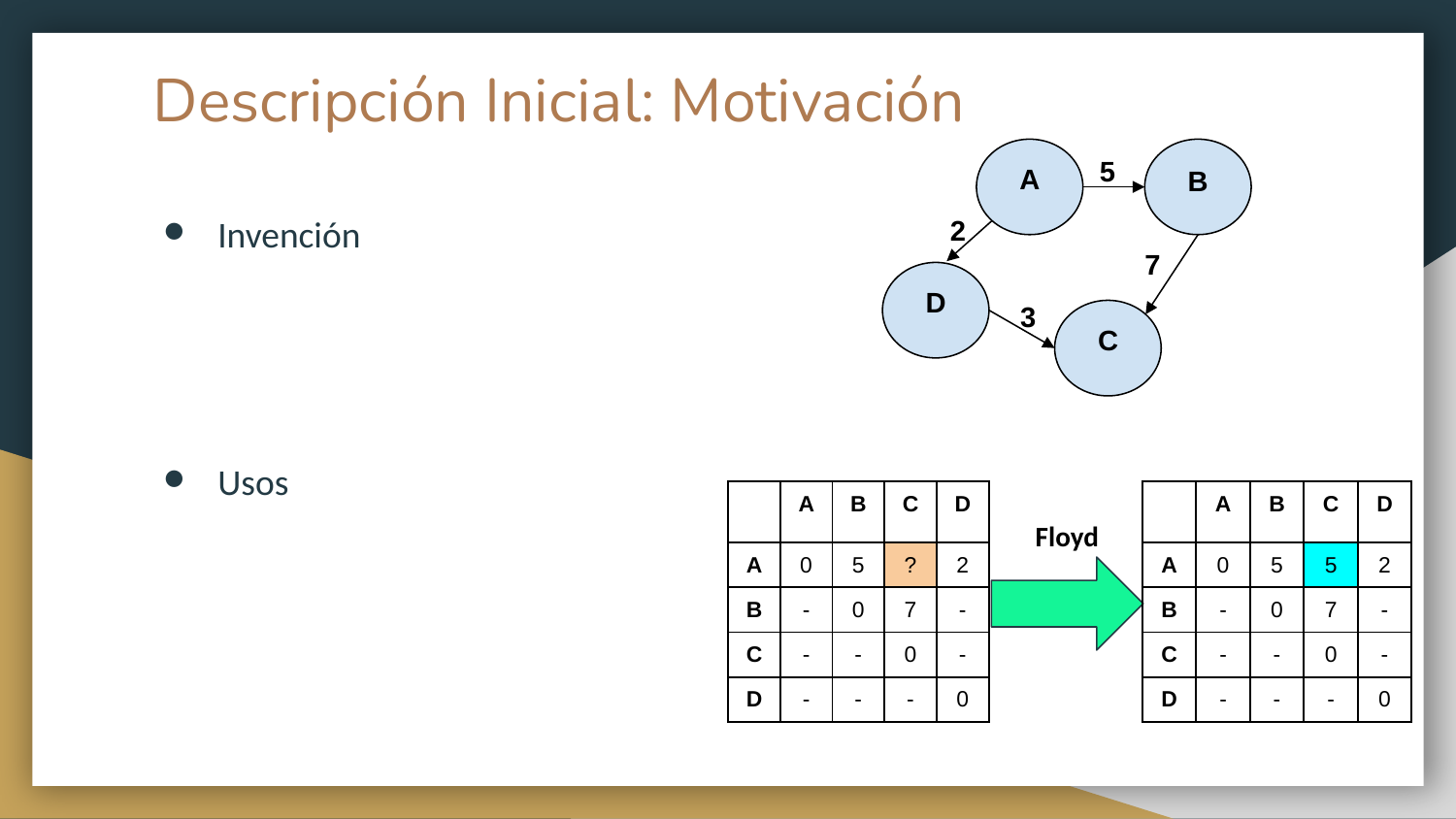

# Descripción Inicial: Motivación

5

A
B
Invención

Usos
2
7

D
3

C
|  | A | B | C | D |
| --- | --- | --- | --- | --- |
| A | 0 | 5 | ? | 2 |
| B | - | 0 | 7 | - |
| C | - | - | 0 | - |
| D | - | - | - | 0 |
|  | A | B | C | D |
| --- | --- | --- | --- | --- |
| A | 0 | 5 | 5 | 2 |
| B | - | 0 | 7 | - |
| C | - | - | 0 | - |
| D | - | - | - | 0 |
Floyd